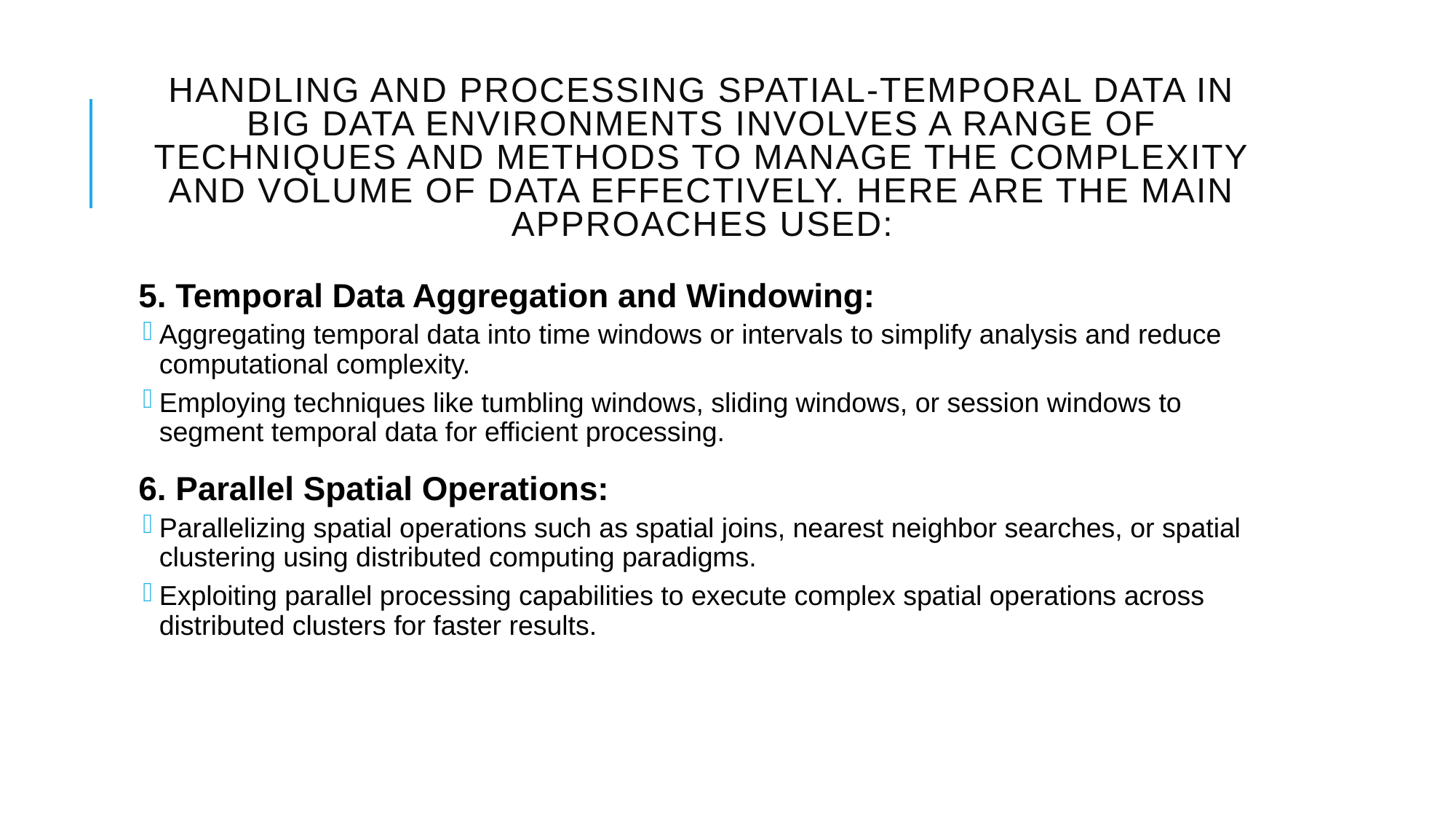

# Handling and processing spatial-temporal data in Big Data environments involves a range of techniques and methods to manage the complexity and volume of data effectively. Here are the main approaches used:
5. Temporal Data Aggregation and Windowing:
Aggregating temporal data into time windows or intervals to simplify analysis and reduce computational complexity.
Employing techniques like tumbling windows, sliding windows, or session windows to segment temporal data for efficient processing.
6. Parallel Spatial Operations:
Parallelizing spatial operations such as spatial joins, nearest neighbor searches, or spatial clustering using distributed computing paradigms.
Exploiting parallel processing capabilities to execute complex spatial operations across distributed clusters for faster results.